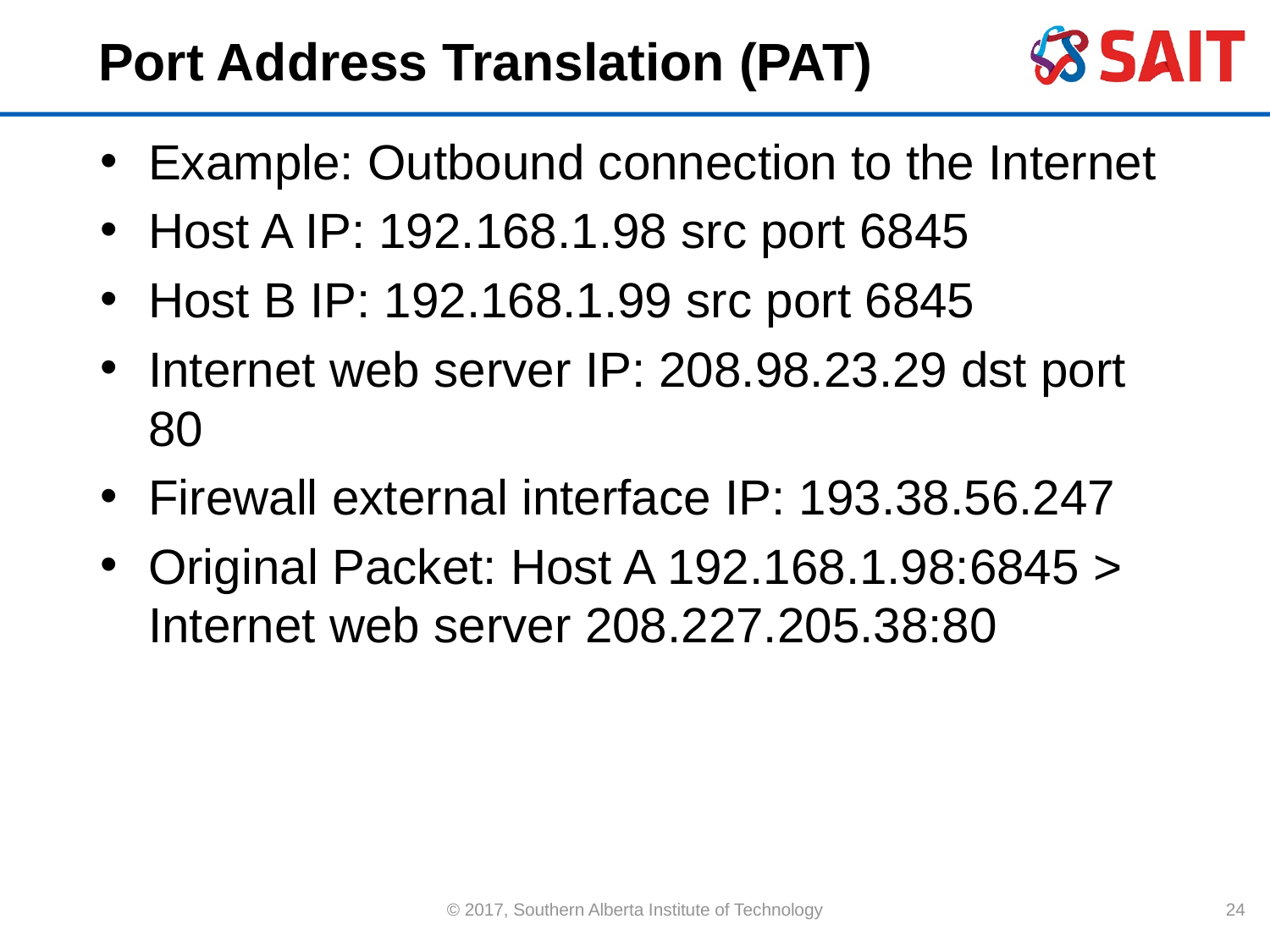

# Port Address Translation (PAT)
Example: Outbound connection to the Internet
Host A IP: 192.168.1.98 src port 6845
Host B IP: 192.168.1.99 src port 6845
Internet web server IP: 208.98.23.29 dst port 80
Firewall external interface IP: 193.38.56.247
Original Packet: Host A 192.168.1.98:6845 > Internet web server 208.227.205.38:80